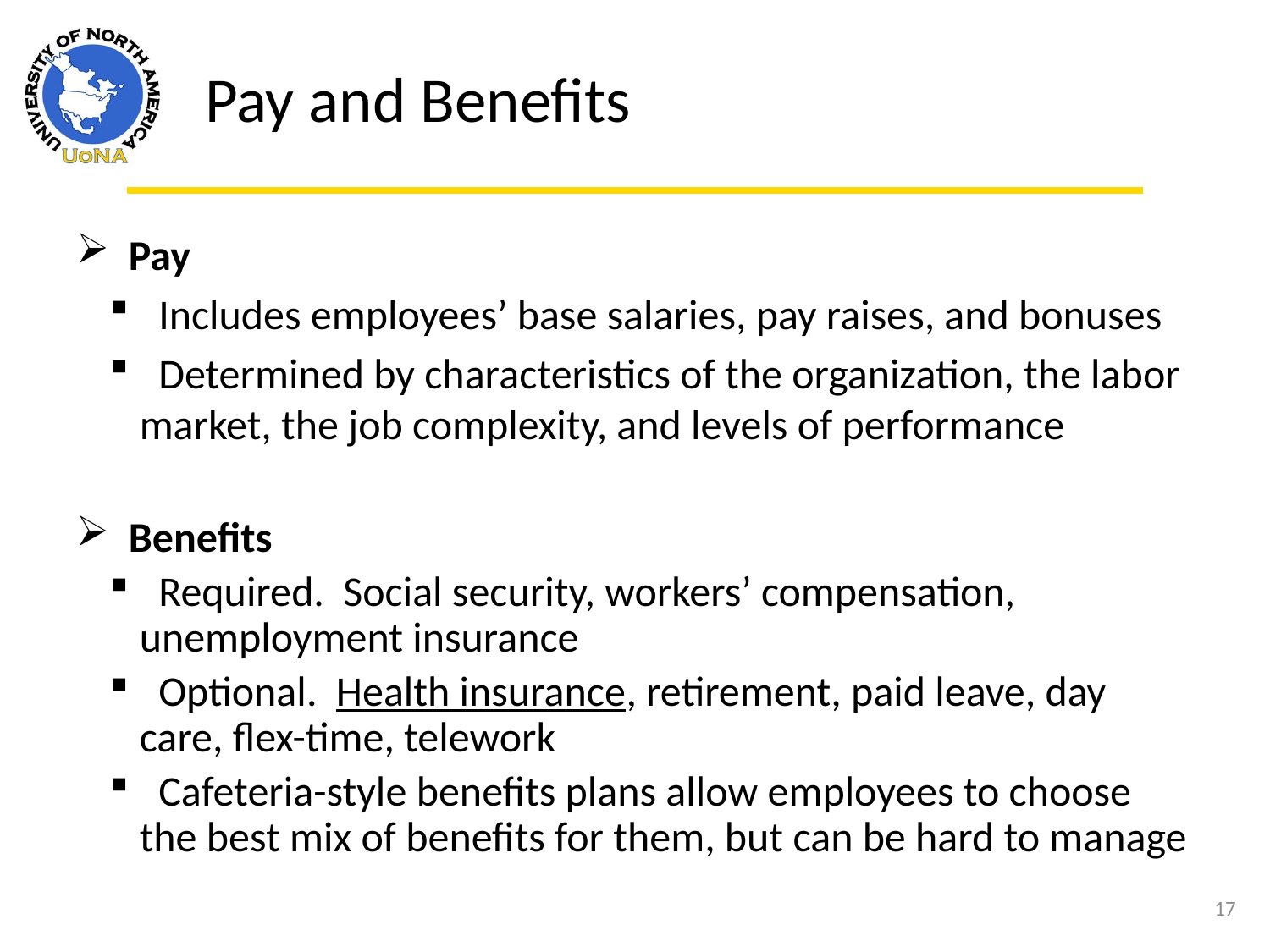

Pay and Benefits
  Pay
  Includes employees’ base salaries, pay raises, and bonuses
  Determined by characteristics of the organization, the labor market, the job complexity, and levels of performance

  Benefits
  Required.  Social security, workers’ compensation, unemployment insurance
  Optional.  Health insurance, retirement, paid leave, day care, flex-time, telework
  Cafeteria-style benefits plans allow employees to choose the best mix of benefits for them, but can be hard to manage

17